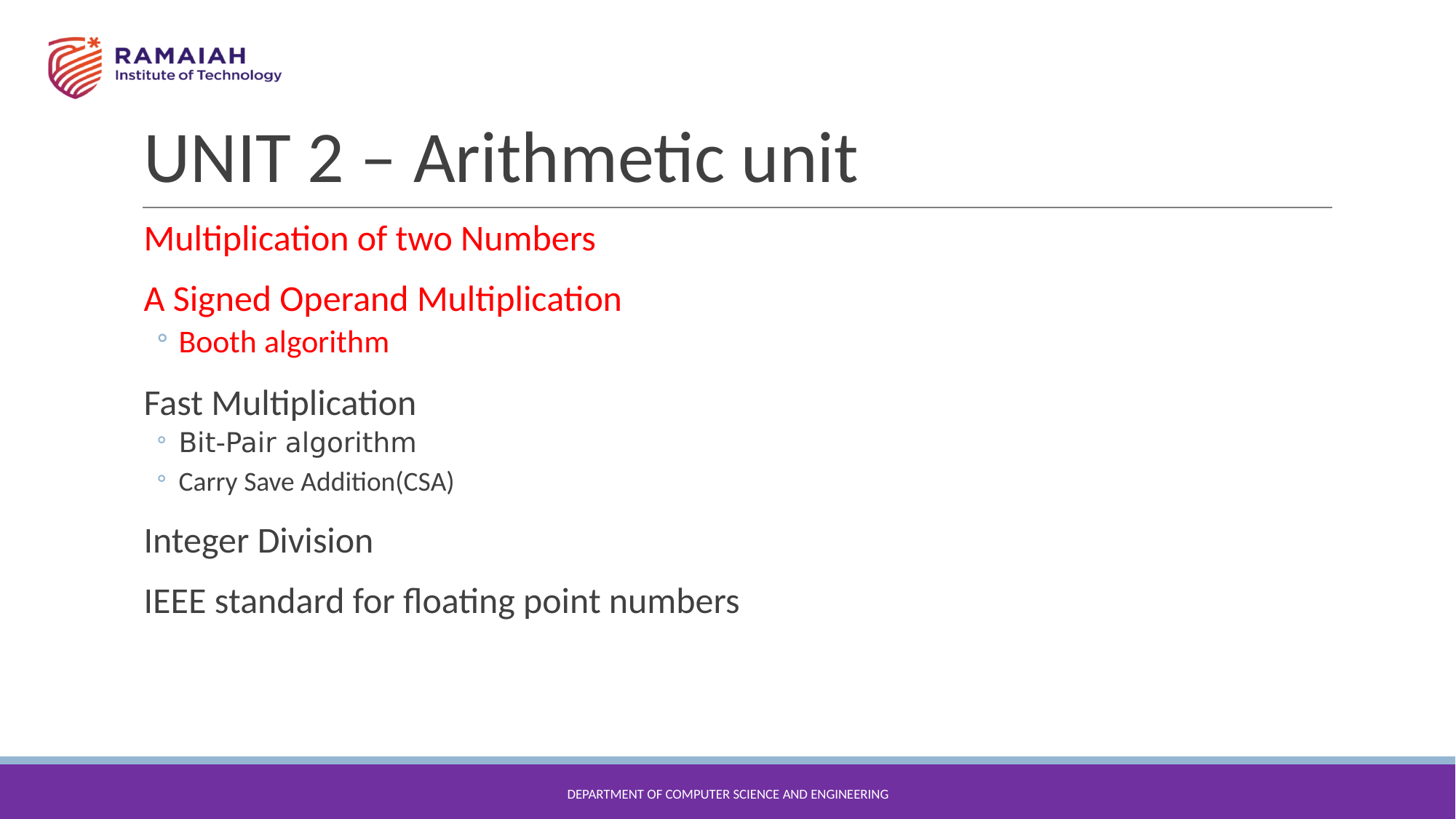

# UNIT 2 – Arithmetic unit
Multiplication of two Numbers
A Signed Operand Multiplication
Booth algorithm
Fast Multiplication
Bit-Pair algorithm
Carry Save Addition(CSA)
Integer Division
IEEE standard for floating point numbers
DEPARTMENT OF COMPUTER SCIENCE AND ENGINEERING